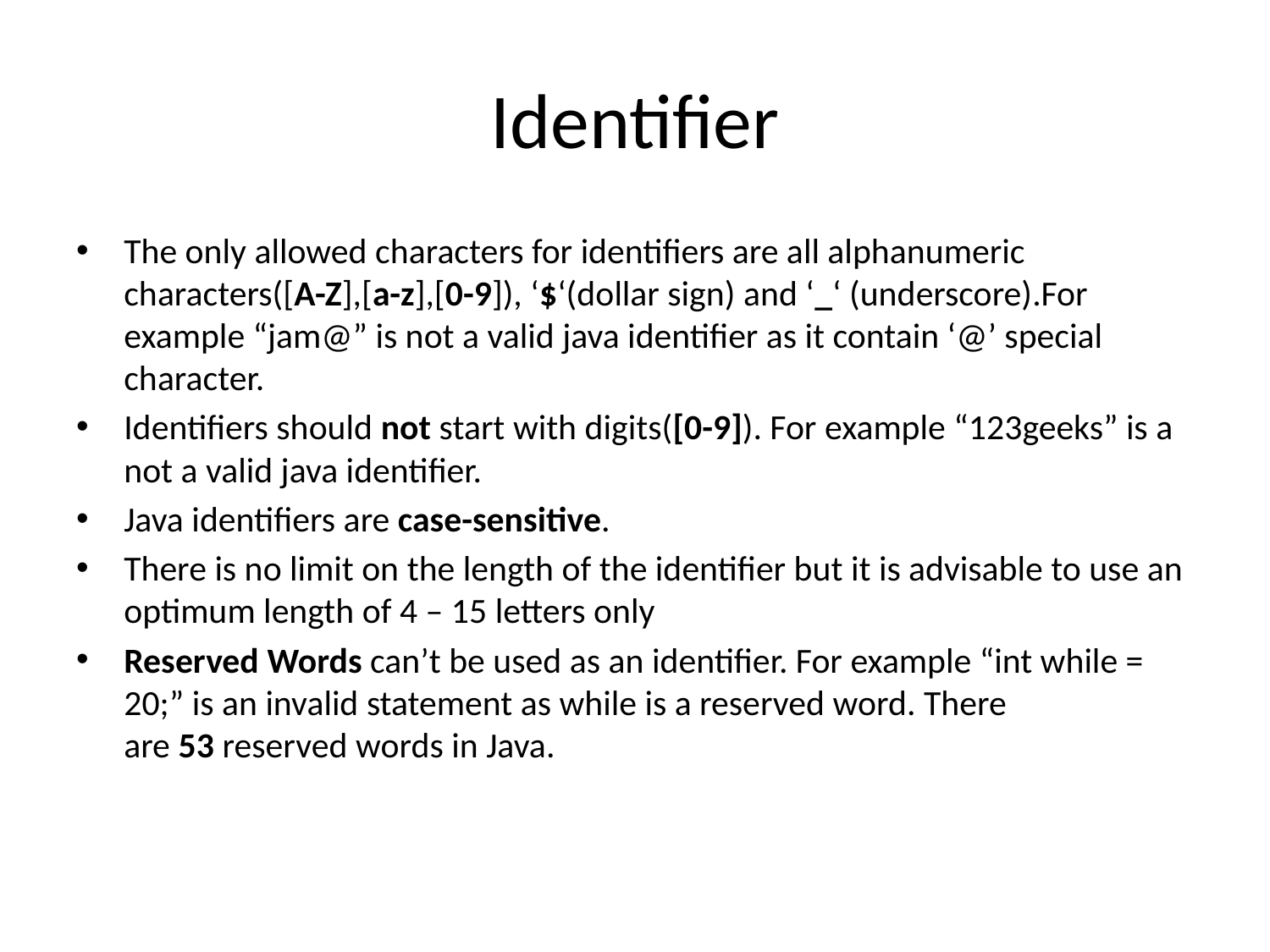

# Identifier
The only allowed characters for identifiers are all alphanumeric characters([A-Z],[a-z],[0-9]), ‘$‘(dollar sign) and ‘_‘ (underscore).For example “jam@” is not a valid java identifier as it contain ‘@’ special character.
Identifiers should not start with digits([0-9]). For example “123geeks” is a not a valid java identifier.
Java identifiers are case-sensitive.
There is no limit on the length of the identifier but it is advisable to use an optimum length of 4 – 15 letters only
Reserved Words can’t be used as an identifier. For example “int while = 20;” is an invalid statement as while is a reserved word. There are 53 reserved words in Java.